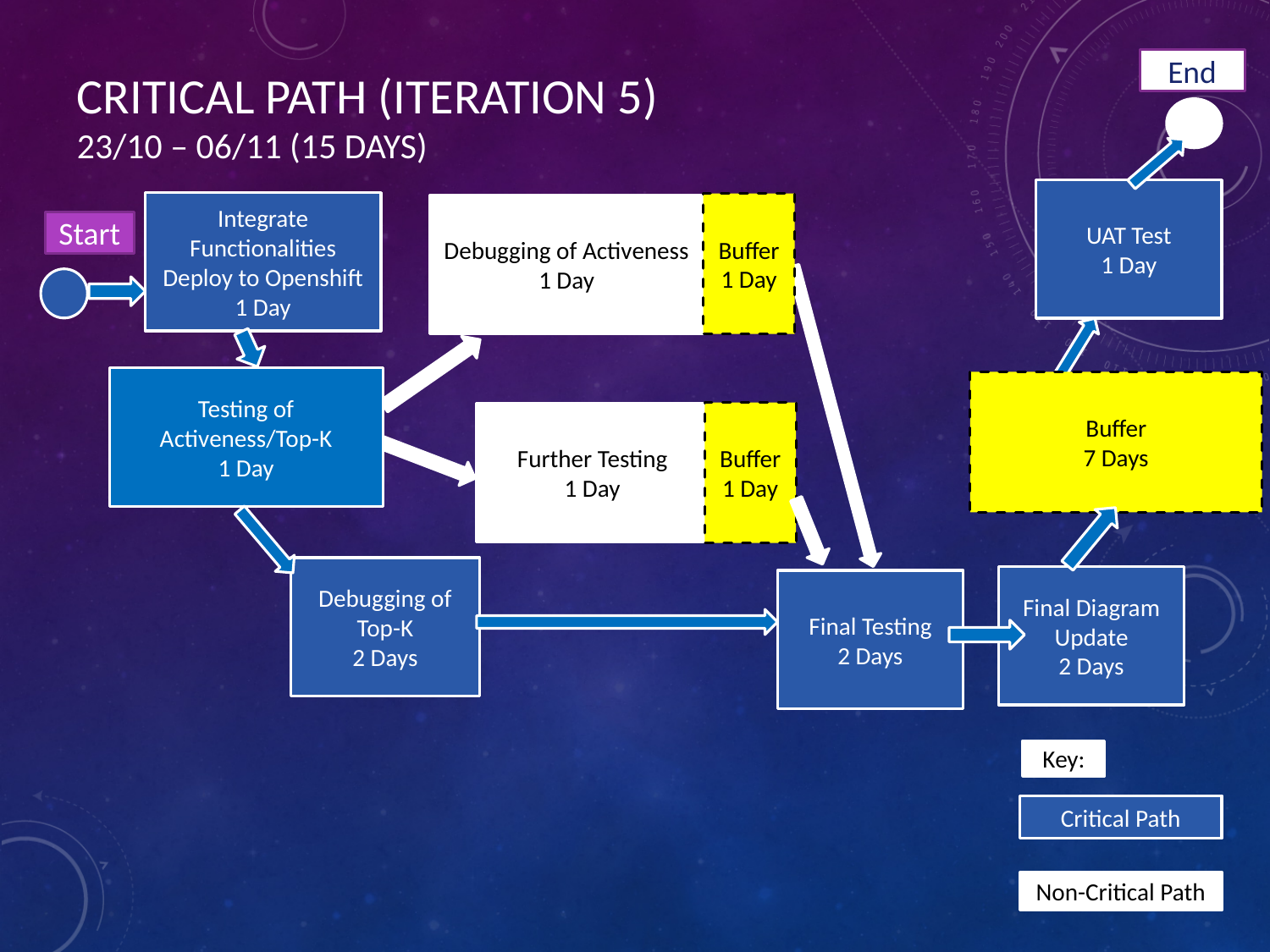

# Critical path (Iteration 5) 23/10 – 06/11 (15 Days)
End

UAT Test
1 Day
Integrate Functionalities
Deploy to Openshift
1 Day
Buffer
1 Day
Debugging of Activeness
1 Day
Start

Testing of Activeness/Top-K
1 Day
Buffer
7 Days
Buffer
1 Day
Further Testing
1 Day

Debugging of Top-K
2 Days
Final Diagram Update
2 Days
Final Testing
2 Days

Key:
Critical Path
Non-Critical Path